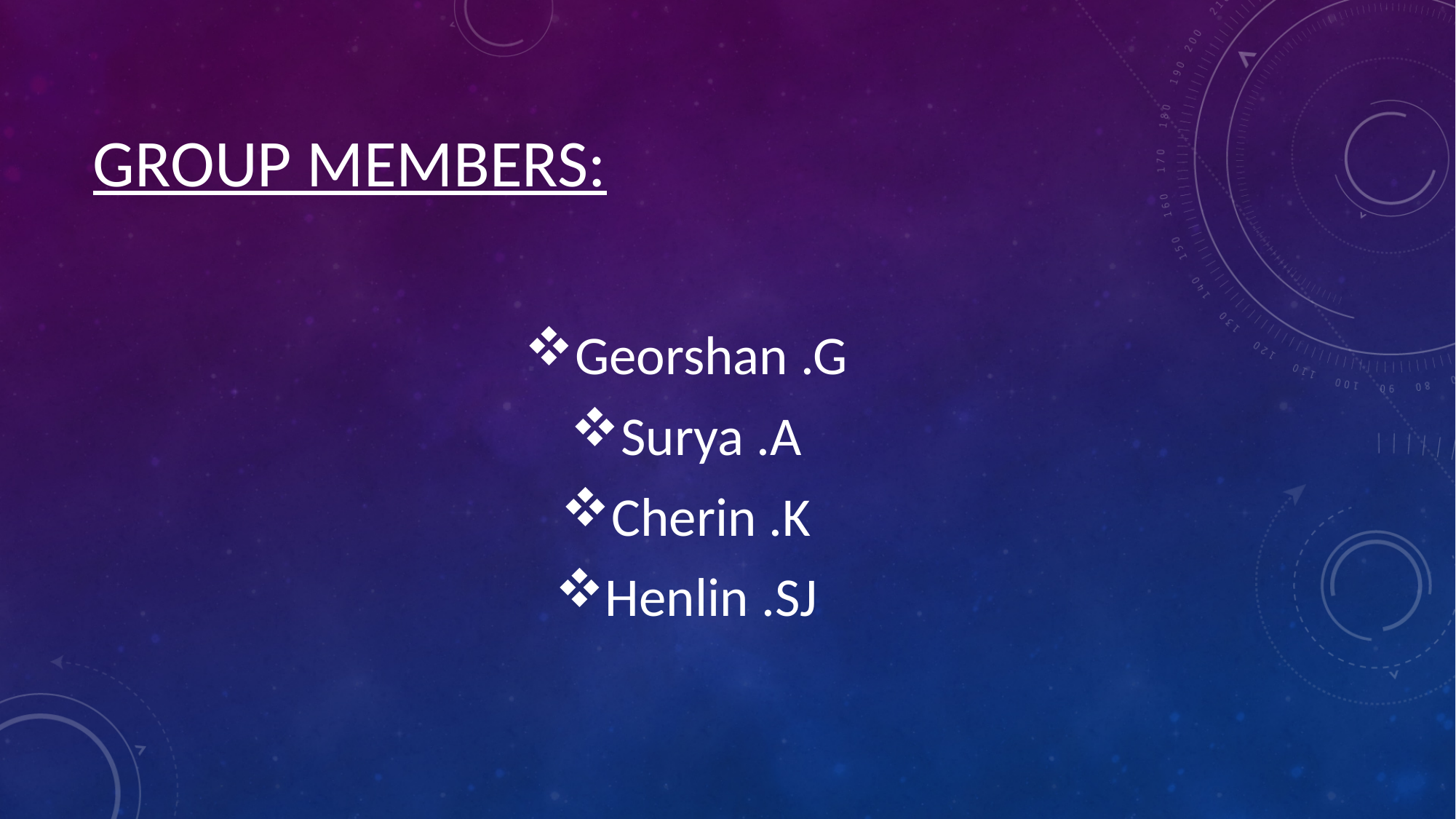

# GROUP MEMBERS:
Georshan .G
Surya .A
Cherin .K
Henlin .SJ